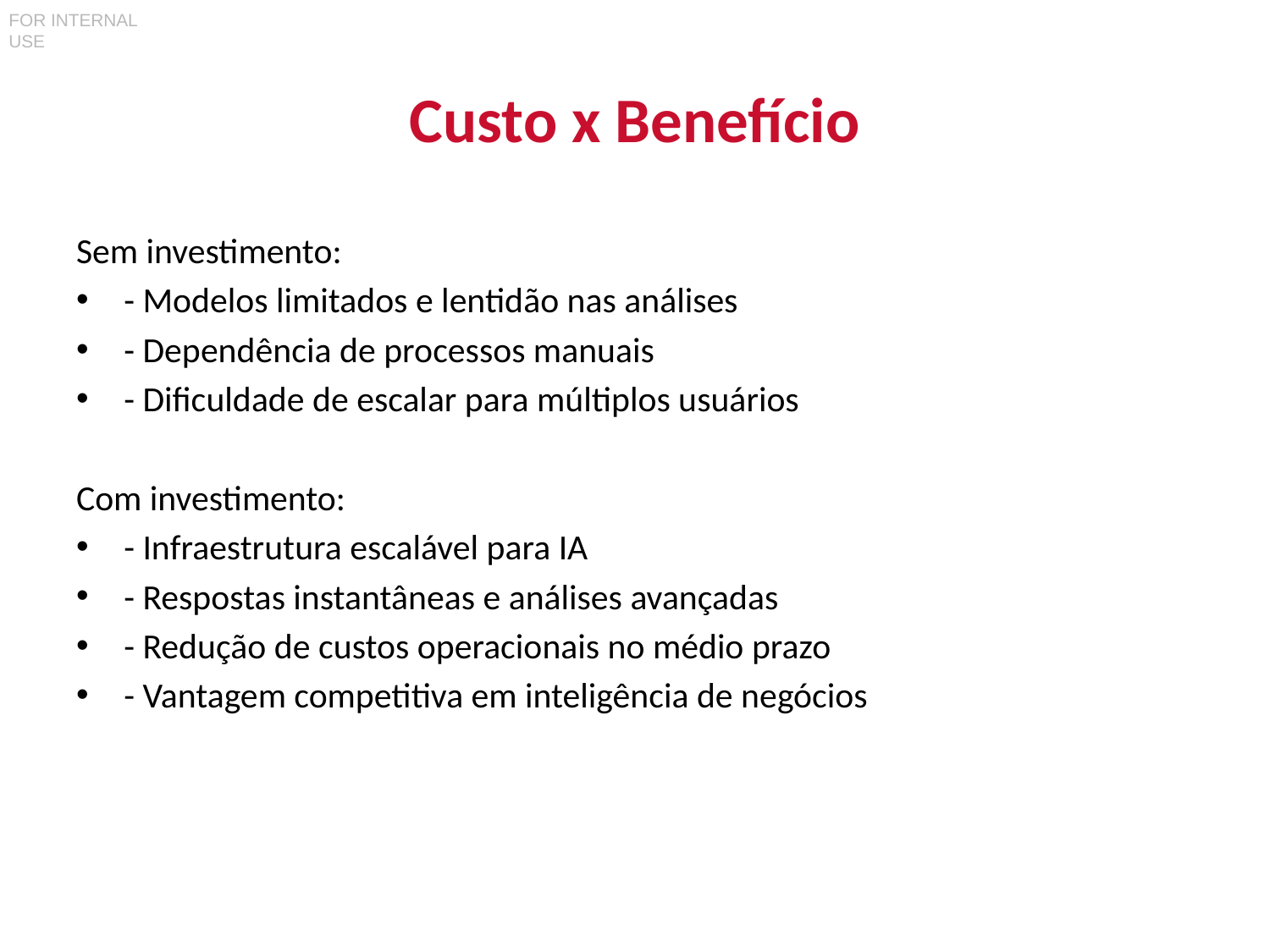

# Custo x Benefício
Sem investimento:
- Modelos limitados e lentidão nas análises
- Dependência de processos manuais
- Dificuldade de escalar para múltiplos usuários

Com investimento:
- Infraestrutura escalável para IA
- Respostas instantâneas e análises avançadas
- Redução de custos operacionais no médio prazo
- Vantagem competitiva em inteligência de negócios